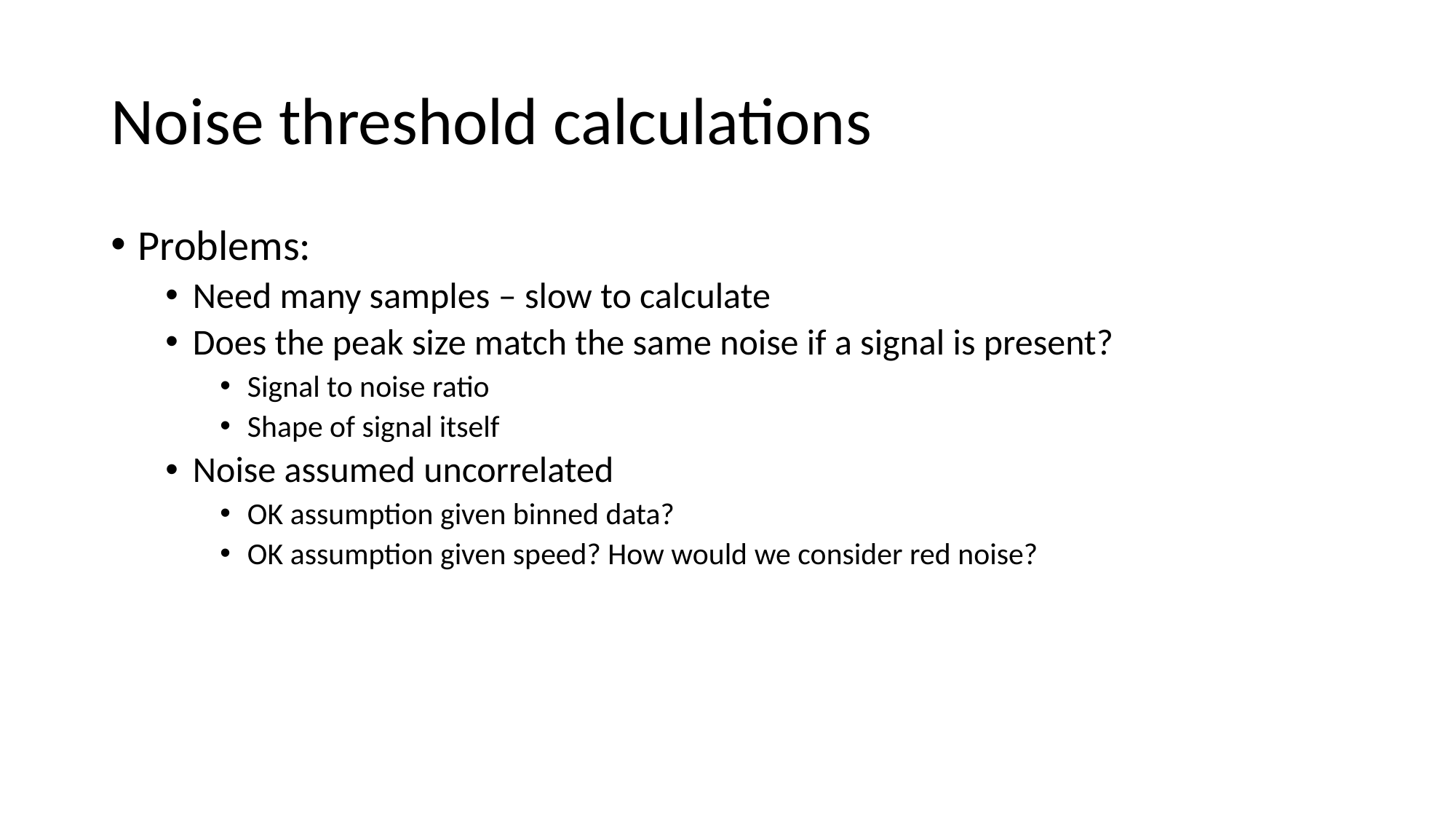

# Noise threshold calculations
Problems:
Need many samples – slow to calculate
Does the peak size match the same noise if a signal is present?
Signal to noise ratio
Shape of signal itself
Noise assumed uncorrelated
OK assumption given binned data?
OK assumption given speed? How would we consider red noise?